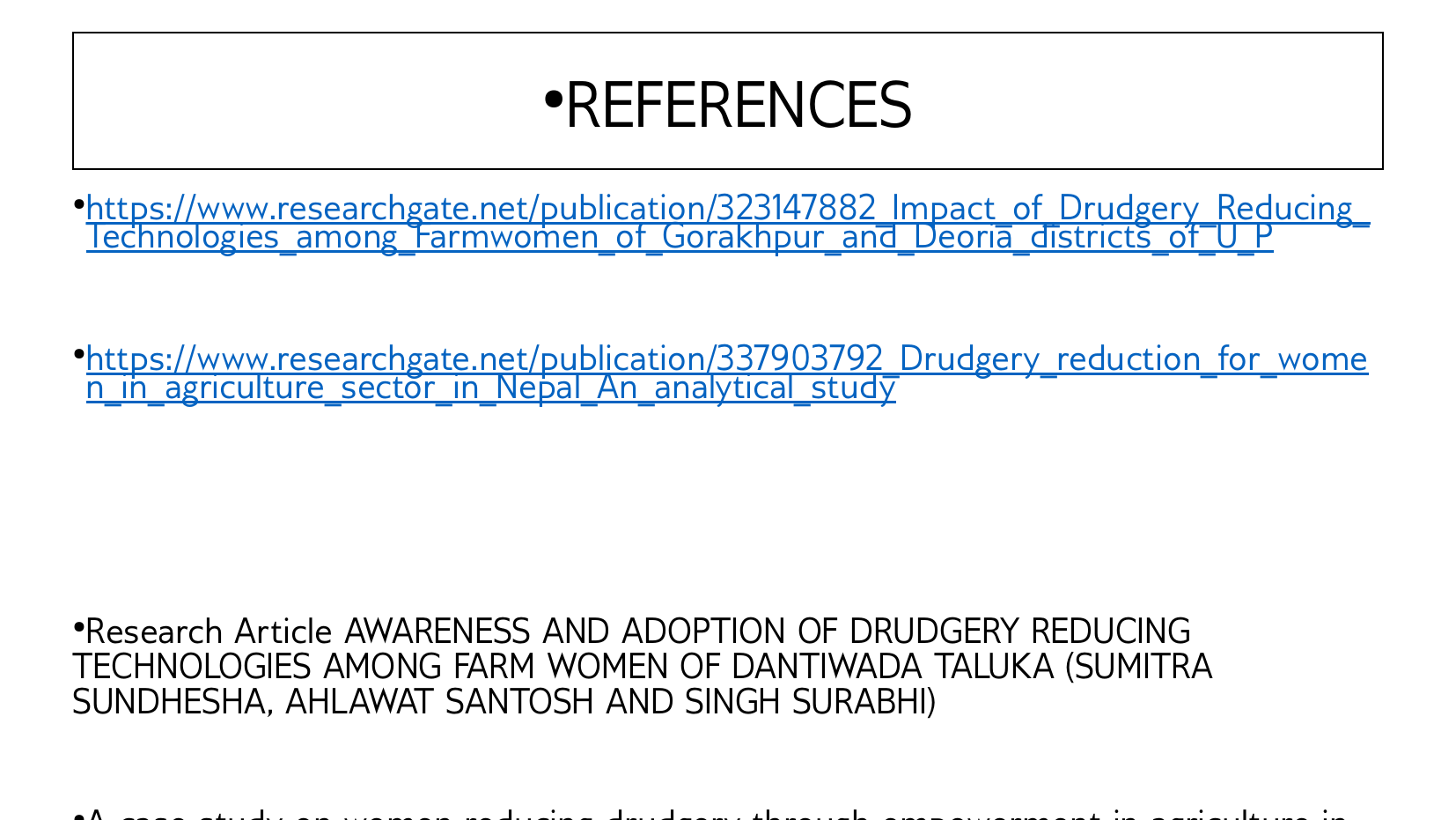

REFERENCES
https://www.researchgate.net/publication/323147882_Impact_of_Drudgery_Reducing_Technologies_among_Farmwomen_of_Gorakhpur_and_Deoria_districts_of_U_P

https://www.researchgate.net/publication/337903792_Drudgery_reduction_for_women_in_agriculture_sector_in_Nepal_An_analytical_study

Research Article AWARENESS AND ADOPTION OF DRUDGERY REDUCING TECHNOLOGIES AMONG FARM WOMEN OF DANTIWADA TALUKA (SUMITRA SUNDHESHA, AHLAWAT SANTOSH AND SINGH SURABHI)

A case study on women reducing drudgery through empowerment in agriculture in Dangs of Gujarat (G.J. BHIMANI AND C.S. DESAI)